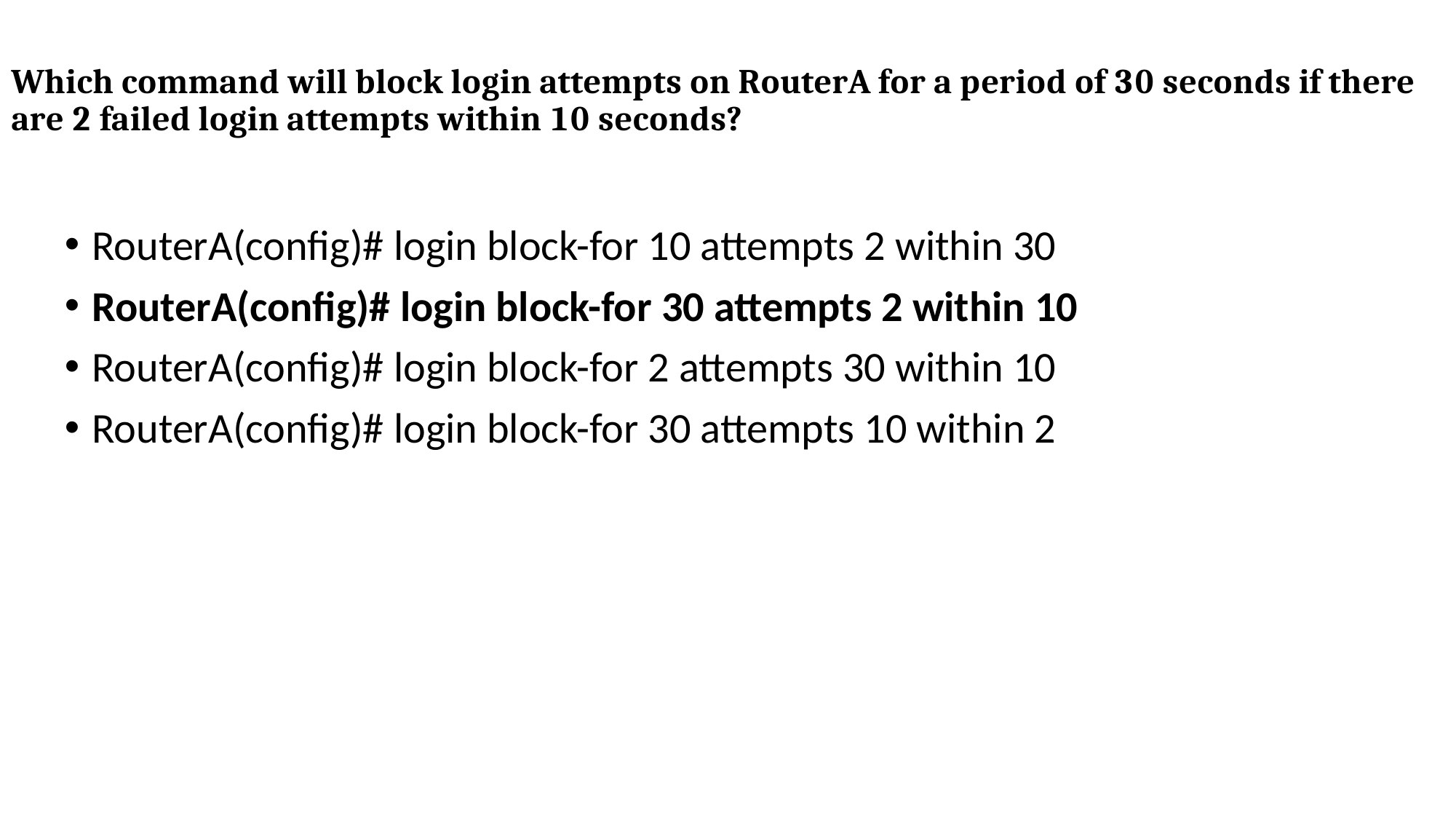

# Which command will block login attempts on RouterA for a period of 30 seconds if there are 2 failed login attempts within 10 seconds?
RouterA(config)# login block-for 10 attempts 2 within 30
RouterA(config)# login block-for 30 attempts 2 within 10
RouterA(config)# login block-for 2 attempts 30 within 10
RouterA(config)# login block-for 30 attempts 10 within 2